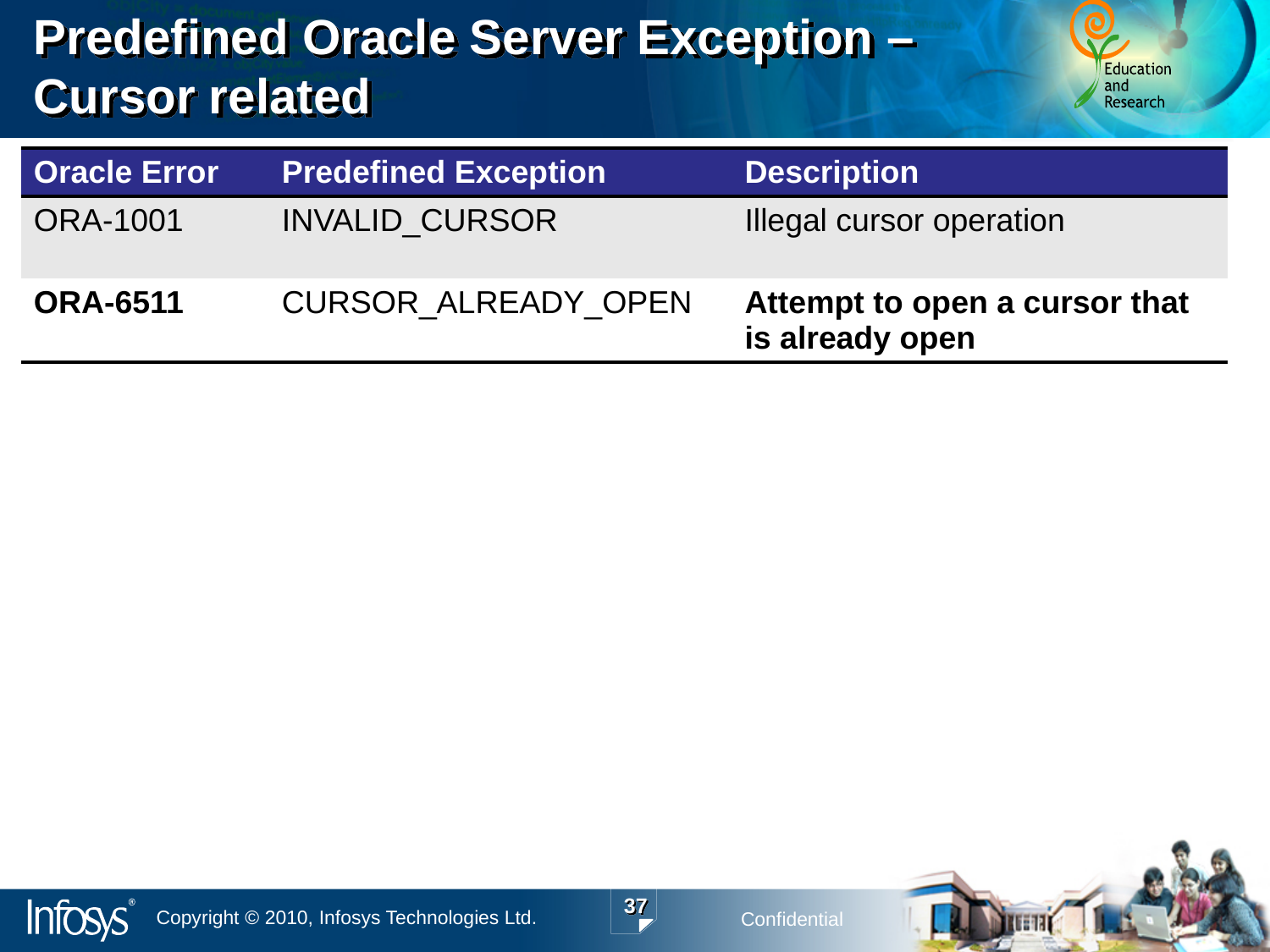

# Predefined Oracle Server Exception – Cursor related
| Oracle Error | Predefined Exception | Description |
| --- | --- | --- |
| ORA-1001 | INVALID\_CURSOR | Illegal cursor operation |
| ORA-6511 | CURSOR\_ALREADY\_OPEN | Attempt to open a cursor that is already open |

37